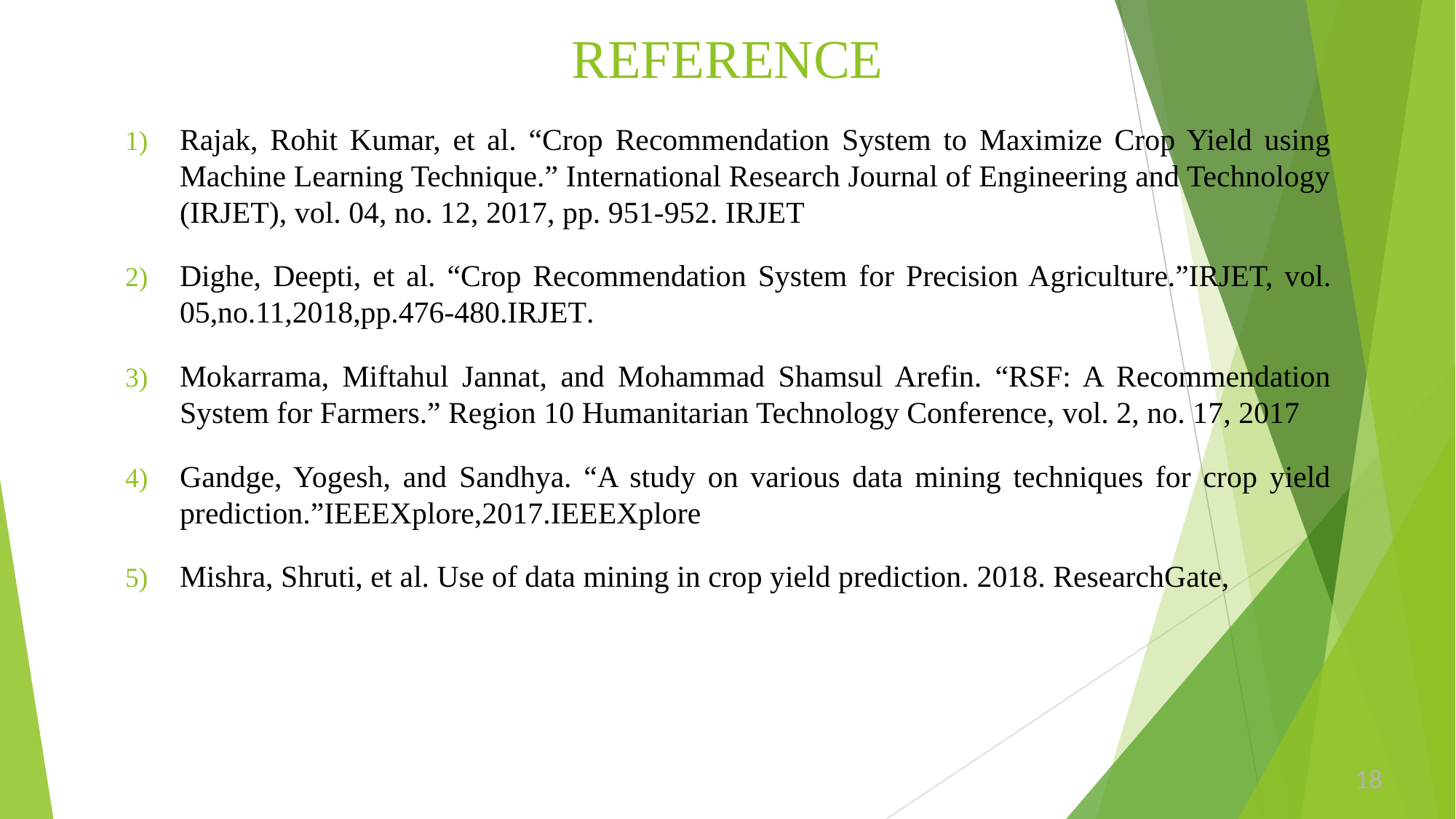

# REFERENCE
Rajak, Rohit Kumar, et al. “Crop Recommendation System to Maximize Crop Yield using Machine Learning Technique.” International Research Journal of Engineering and Technology (IRJET), vol. 04, no. 12, 2017, pp. 951-952. IRJET
Dighe, Deepti, et al. “Crop Recommendation System for Precision Agriculture.”IRJET, vol. 05,no.11,2018,pp.476-480.IRJET.
Mokarrama, Miftahul Jannat, and Mohammad Shamsul Arefin. “RSF: A Recommendation System for Farmers.” Region 10 Humanitarian Technology Conference, vol. 2, no. 17, 2017
Gandge, Yogesh, and Sandhya. “A study on various data mining techniques for crop yield prediction.”IEEEXplore,2017.IEEEXplore
Mishra, Shruti, et al. Use of data mining in crop yield prediction. 2018. ResearchGate,

18